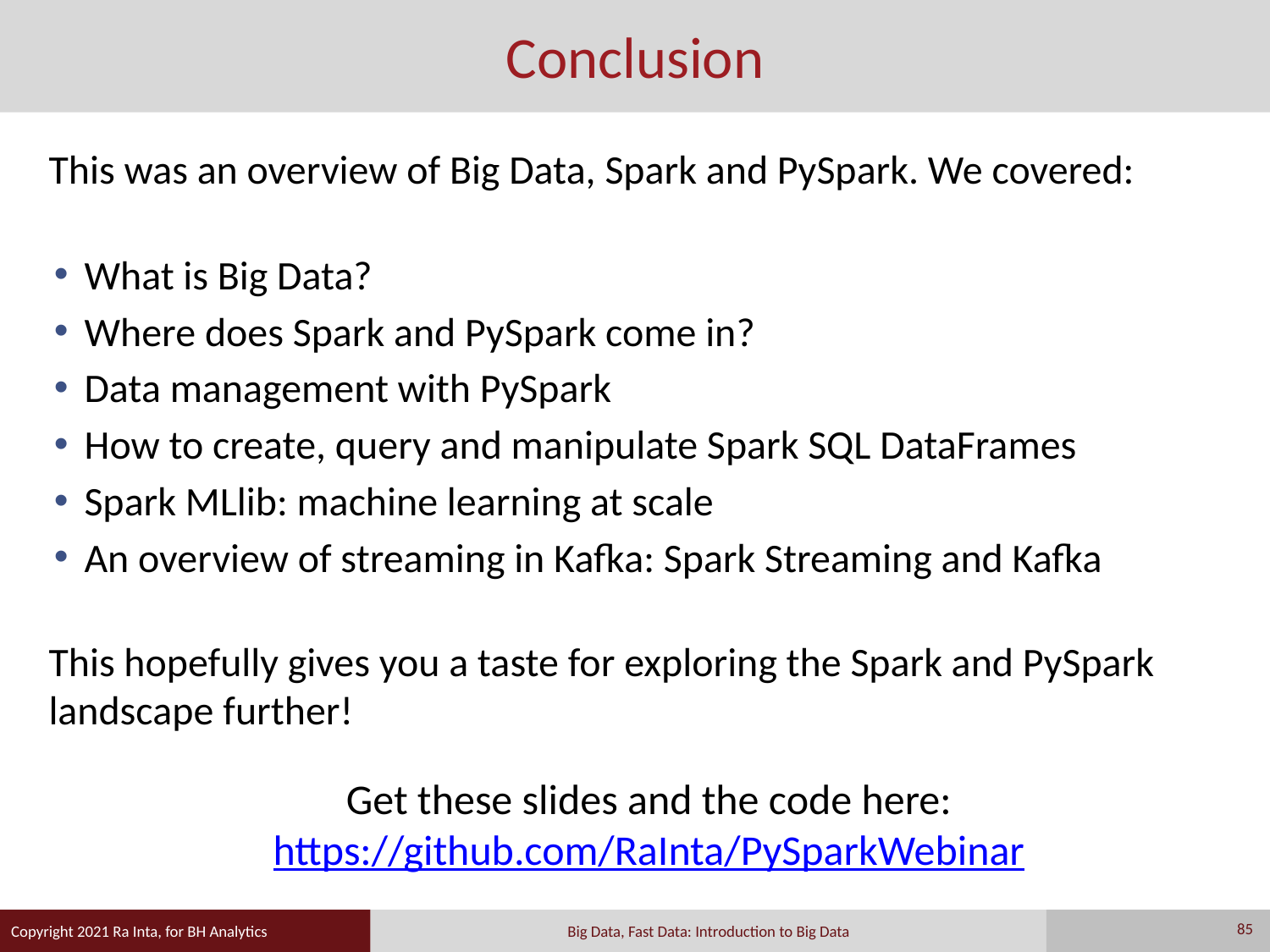

# Conclusion
This was an overview of Big Data, Spark and PySpark. We covered:

What is Big Data?
Where does Spark and PySpark come in?
Data management with PySpark
How to create, query and manipulate Spark SQL DataFrames
Spark MLlib: machine learning at scale
An overview of streaming in Kafka: Spark Streaming and Kafka

This hopefully gives you a taste for exploring the Spark and PySpark landscape further!

Get these slides and the code here: https://github.com/RaInta/PySparkWebinar
85